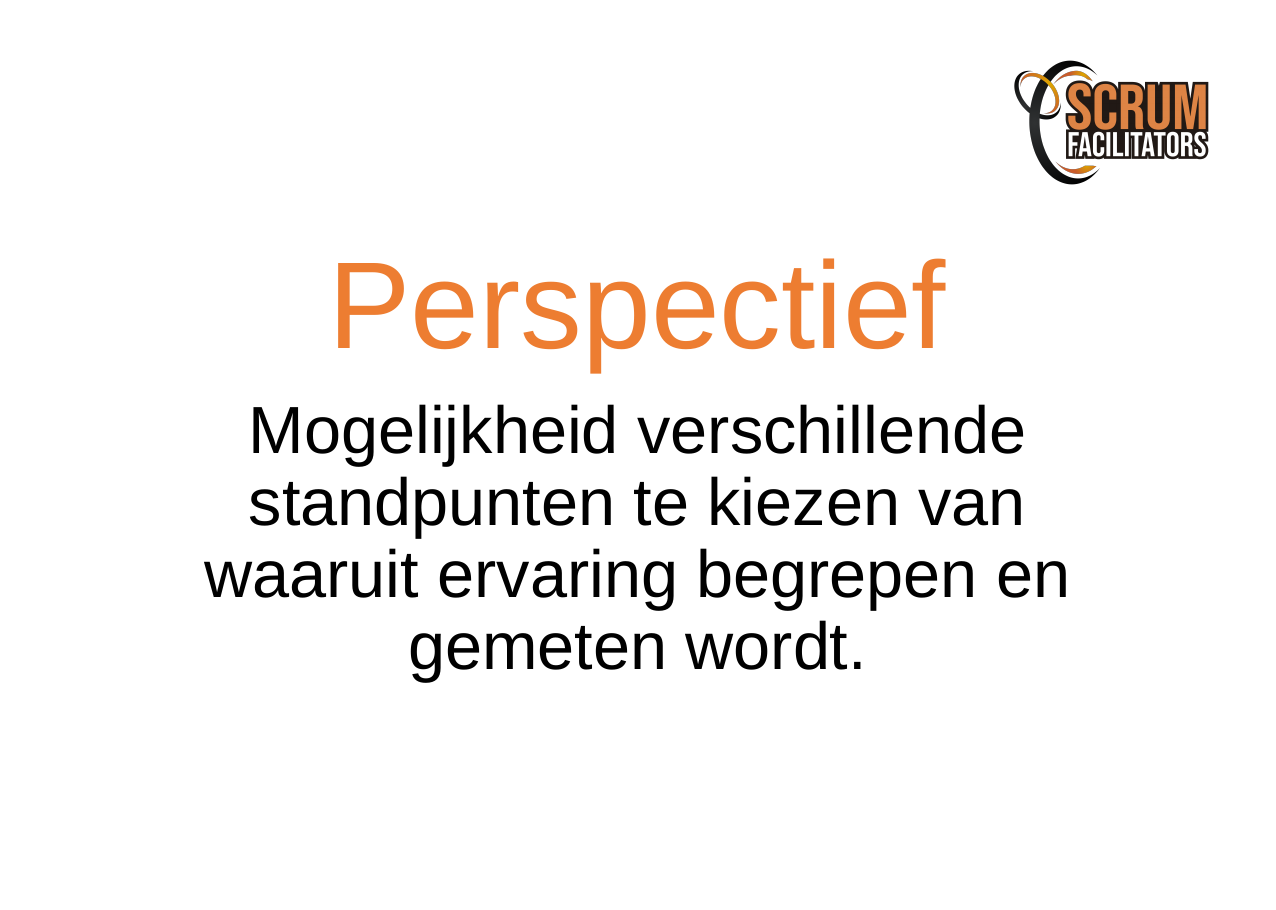

Perspectief
Mogelijkheid verschillende standpunten te kiezen van waaruit ervaring begrepen en gemeten wordt.